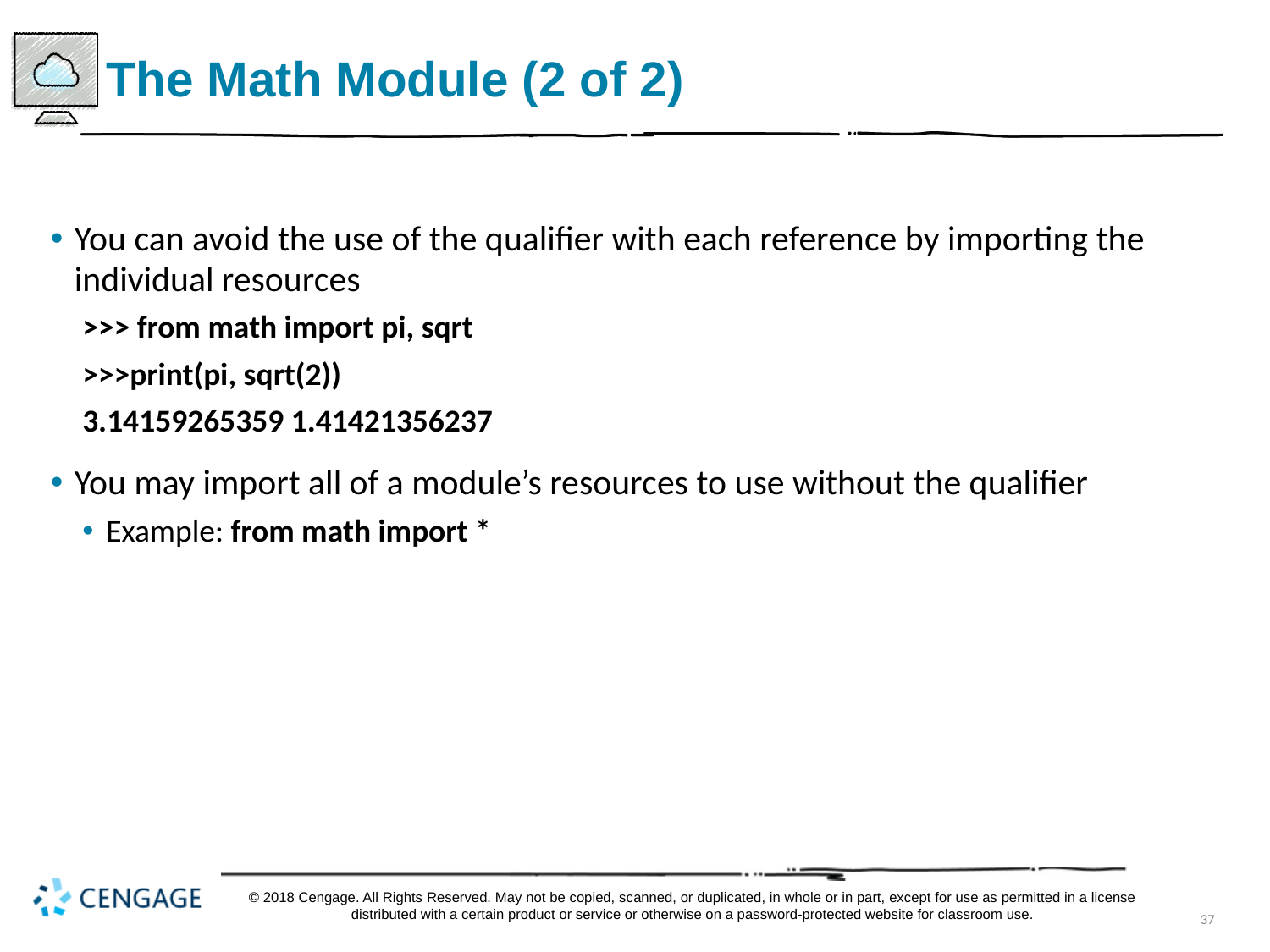

# The Math Module (2 of 2)
You can avoid the use of the qualifier with each reference by importing the individual resources
>>> from math import pi, sqrt
>>>print(pi, sqrt(2))
3.14159265359 1.41421356237
You may import all of a module’s resources to use without the qualifier
Example: from math import *
© 2018 Cengage. All Rights Reserved. May not be copied, scanned, or duplicated, in whole or in part, except for use as permitted in a license distributed with a certain product or service or otherwise on a password-protected website for classroom use.